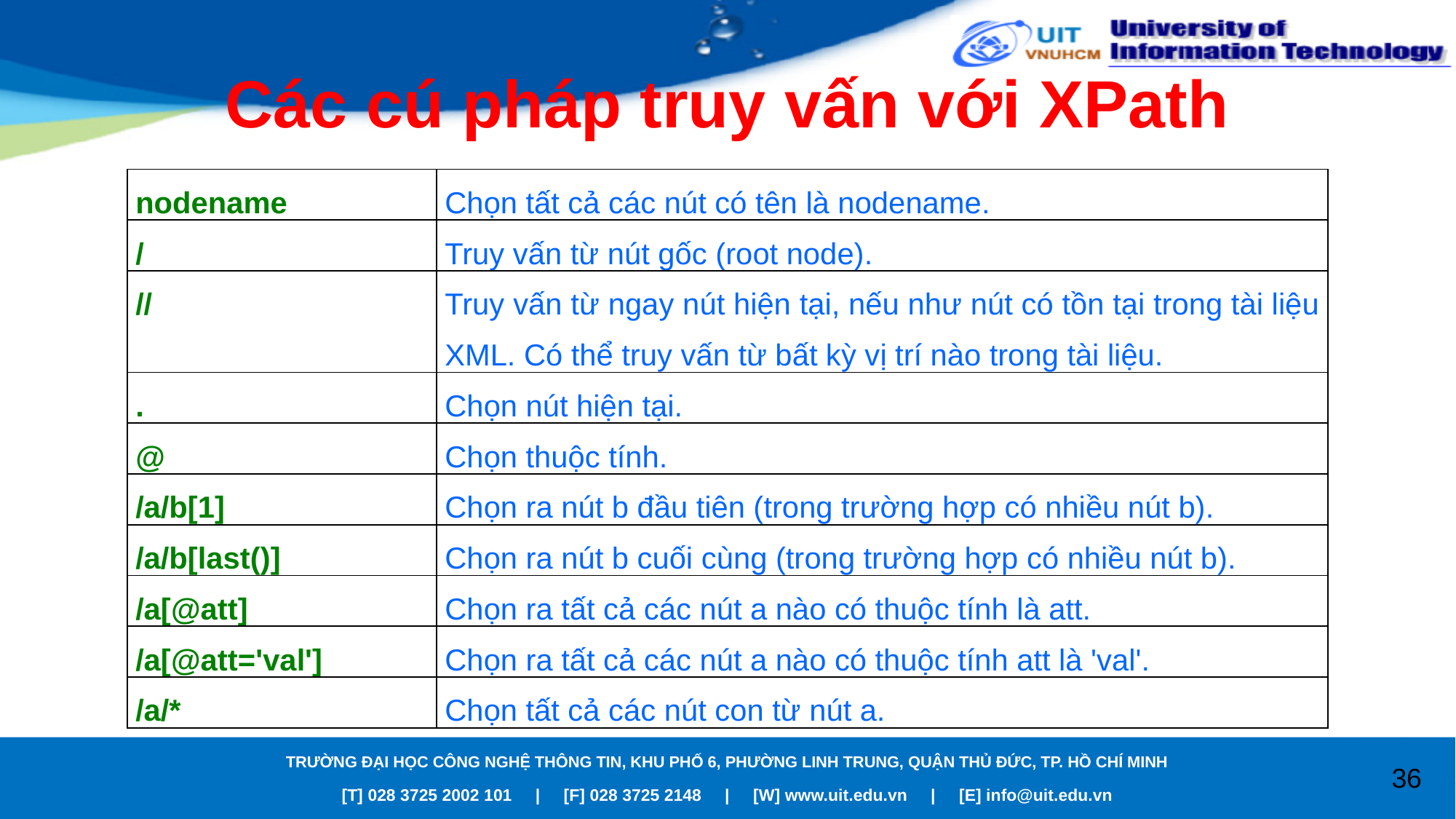

# Các cú pháp truy vấn với XPath
| nodename | Chọn tất cả các nút có tên là nodename. |
| --- | --- |
| / | Truy vấn từ nút gốc (root node). |
| // | Truy vấn từ ngay nút hiện tại, nếu như nút có tồn tại trong tài liệu XML. Có thể truy vấn từ bất kỳ vị trí nào trong tài liệu. |
| . | Chọn nút hiện tại. |
| @ | Chọn thuộc tính. |
| /a/b[1] | Chọn ra nút b đầu tiên (trong trường hợp có nhiều nút b). |
| /a/b[last()] | Chọn ra nút b cuối cùng (trong trường hợp có nhiều nút b). |
| /a[@att] | Chọn ra tất cả các nút a nào có thuộc tính là att. |
| /a[@att='val'] | Chọn ra tất cả các nút a nào có thuộc tính att là 'val'. |
| /a/\* | Chọn tất cả các nút con từ nút a. |